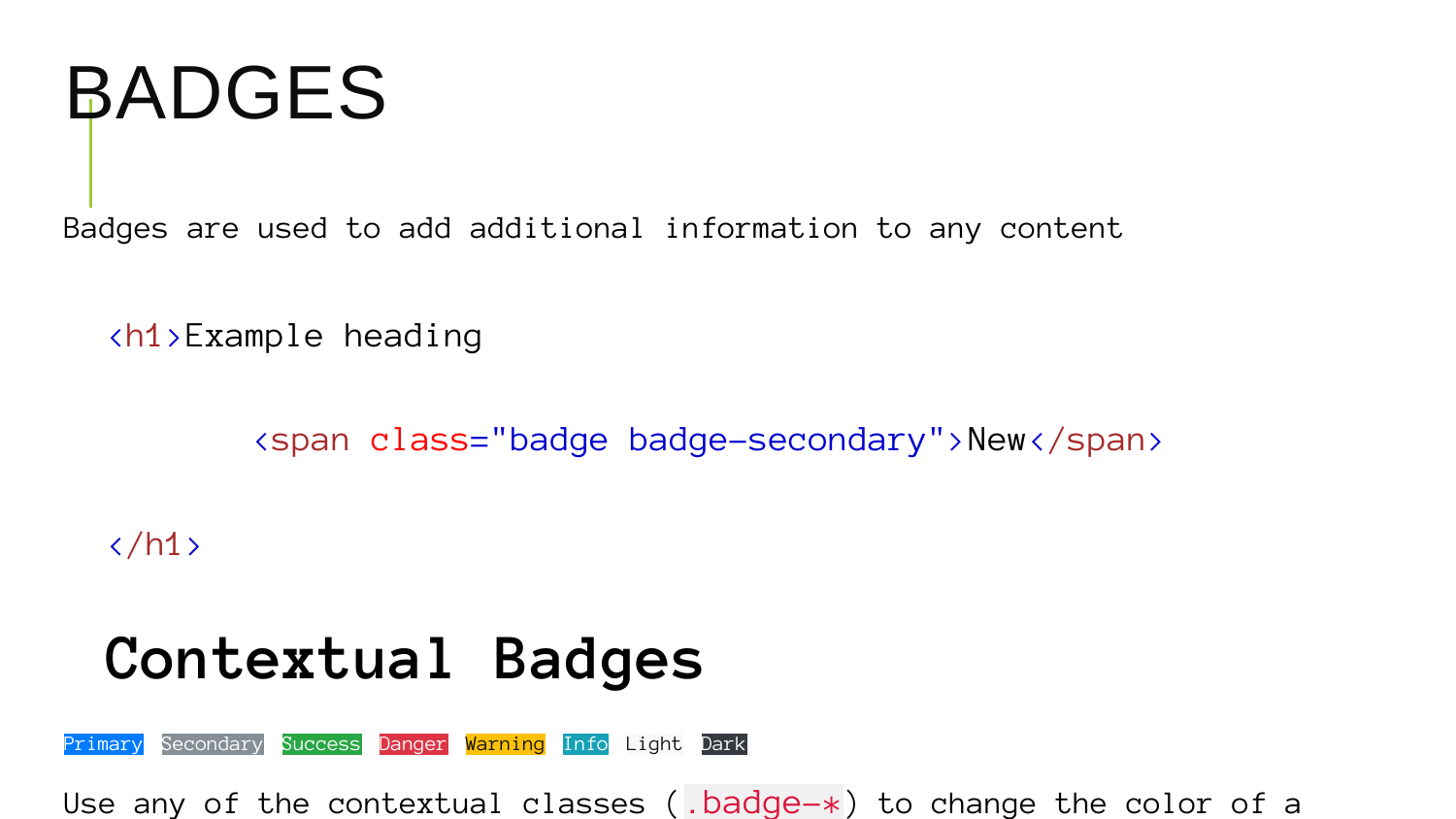

# Badges
Badges are used to add additional information to any content

<h1>Example heading
	<span class="badge badge-secondary">New</span>
</h1>
Contextual Badges
Primary Secondary Success Danger Warning Info Light Dark
Use any of the contextual classes (.badge-*) to change the color of a badge